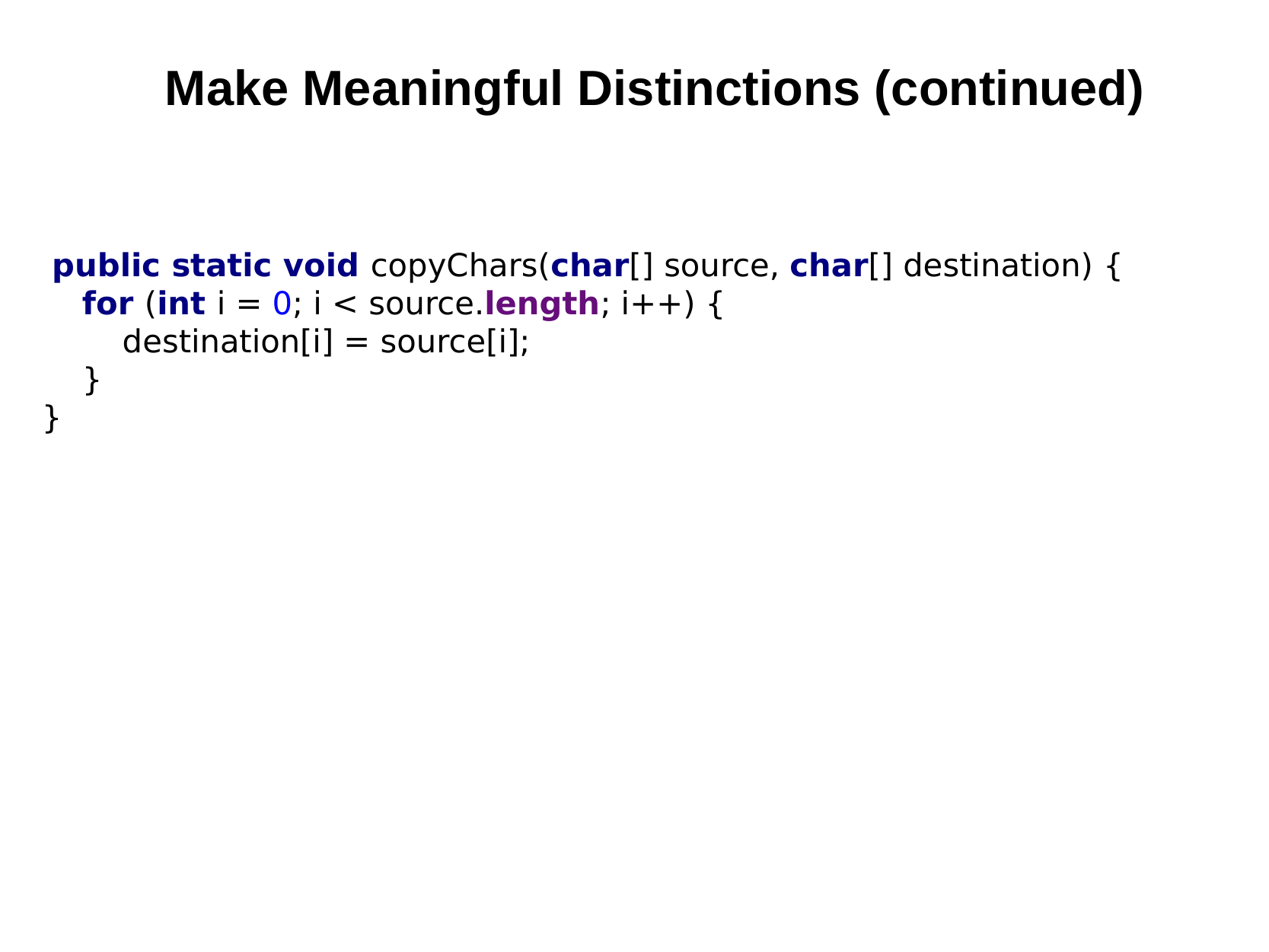

Make Meaningful Distinctions (continued)
 public static void copyChars(char[] source, char[] destination) {
    for (int i = 0; i < source.length; i++) {
        destination[i] = source[i];
    }
}